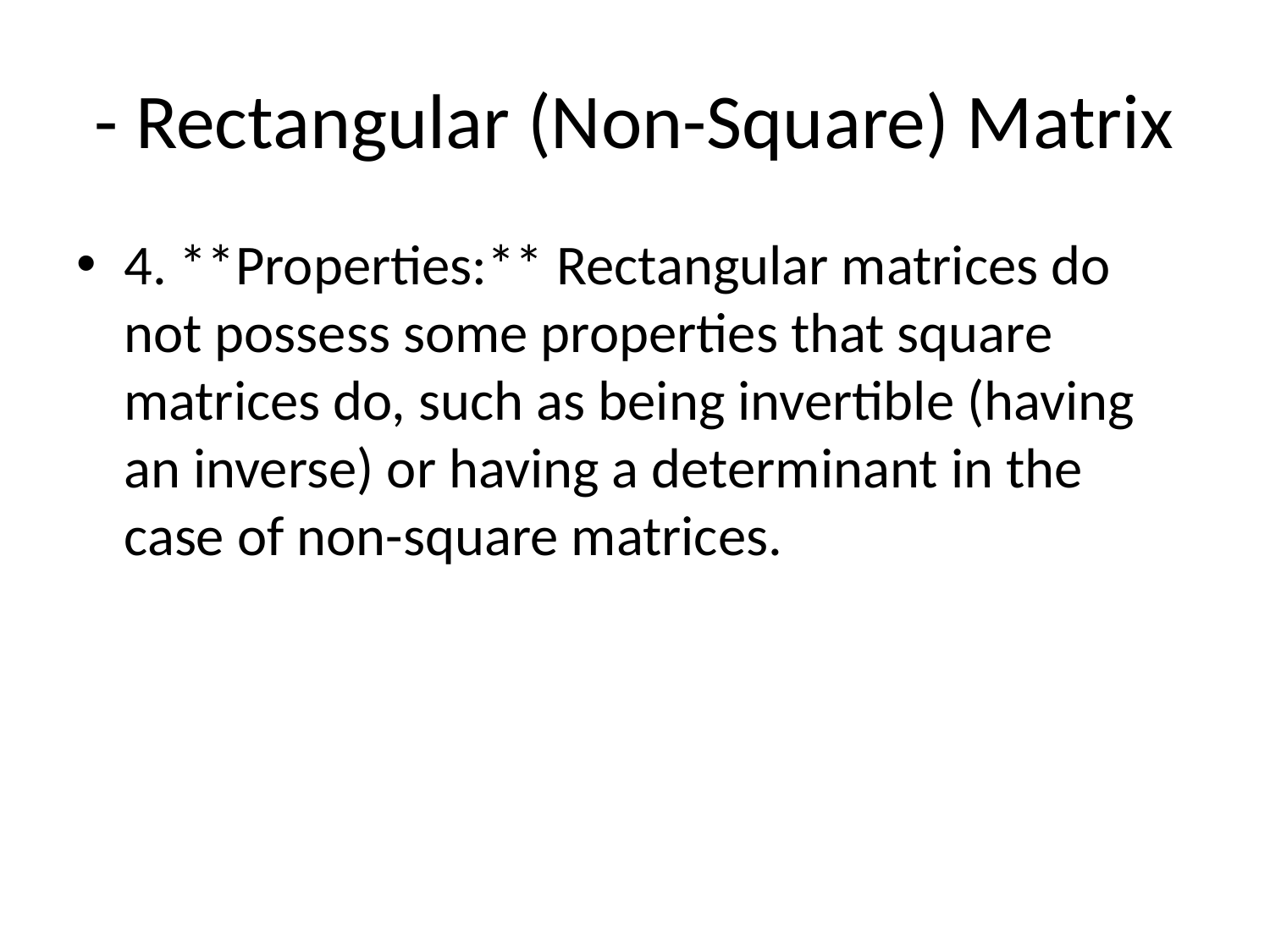

# - Rectangular (Non-Square) Matrix
4. **Properties:** Rectangular matrices do not possess some properties that square matrices do, such as being invertible (having an inverse) or having a determinant in the case of non-square matrices.